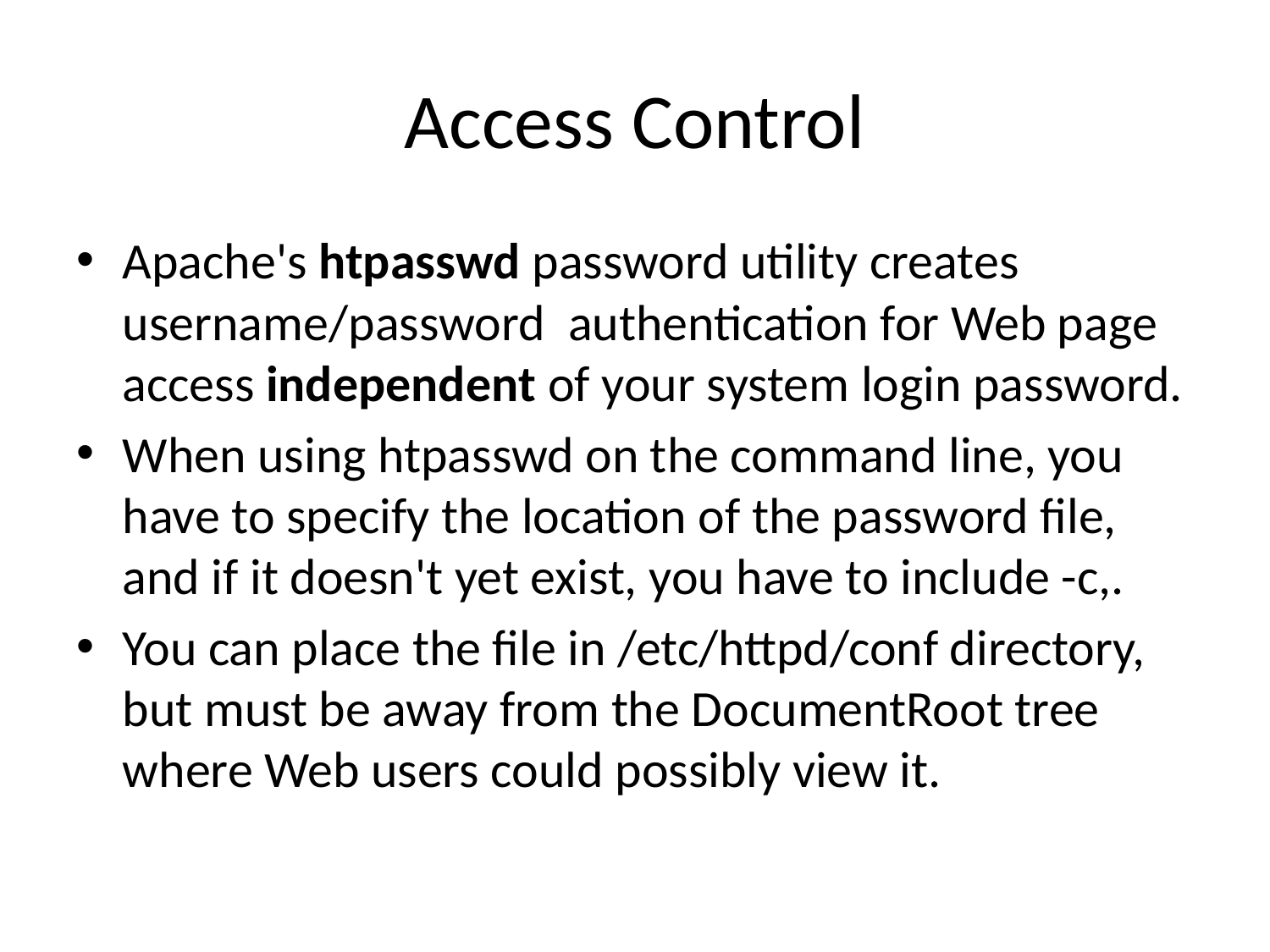

# Access Control
Apache's htpasswd password utility creates  username/password  authentication for Web page access independent of your system login password.
When using htpasswd on the command line, you have to specify the location of the password file, and if it doesn't yet exist, you have to include -c,.
You can place the file in /etc/httpd/conf directory, but must be away from the DocumentRoot tree where Web users could possibly view it.